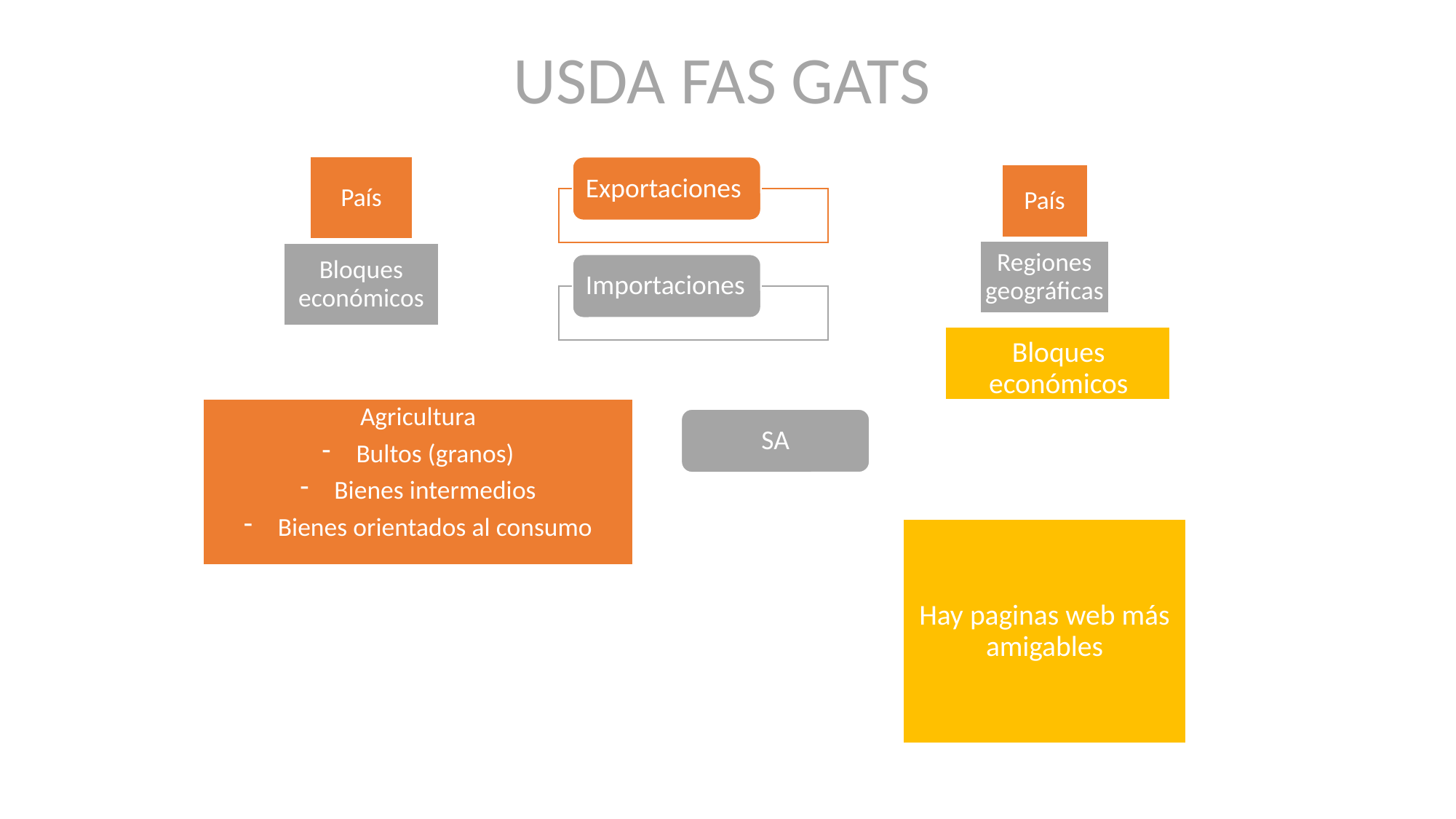

# USDA FAS GATS
Exportaciones
Importaciones

País

Bloques económicos

País

Regiones geográficas

Bloques económicos
Agricultura
Bultos (granos)
Bienes intermedios
Bienes orientados al consumo

SA
País

Hay paginas web más amigables